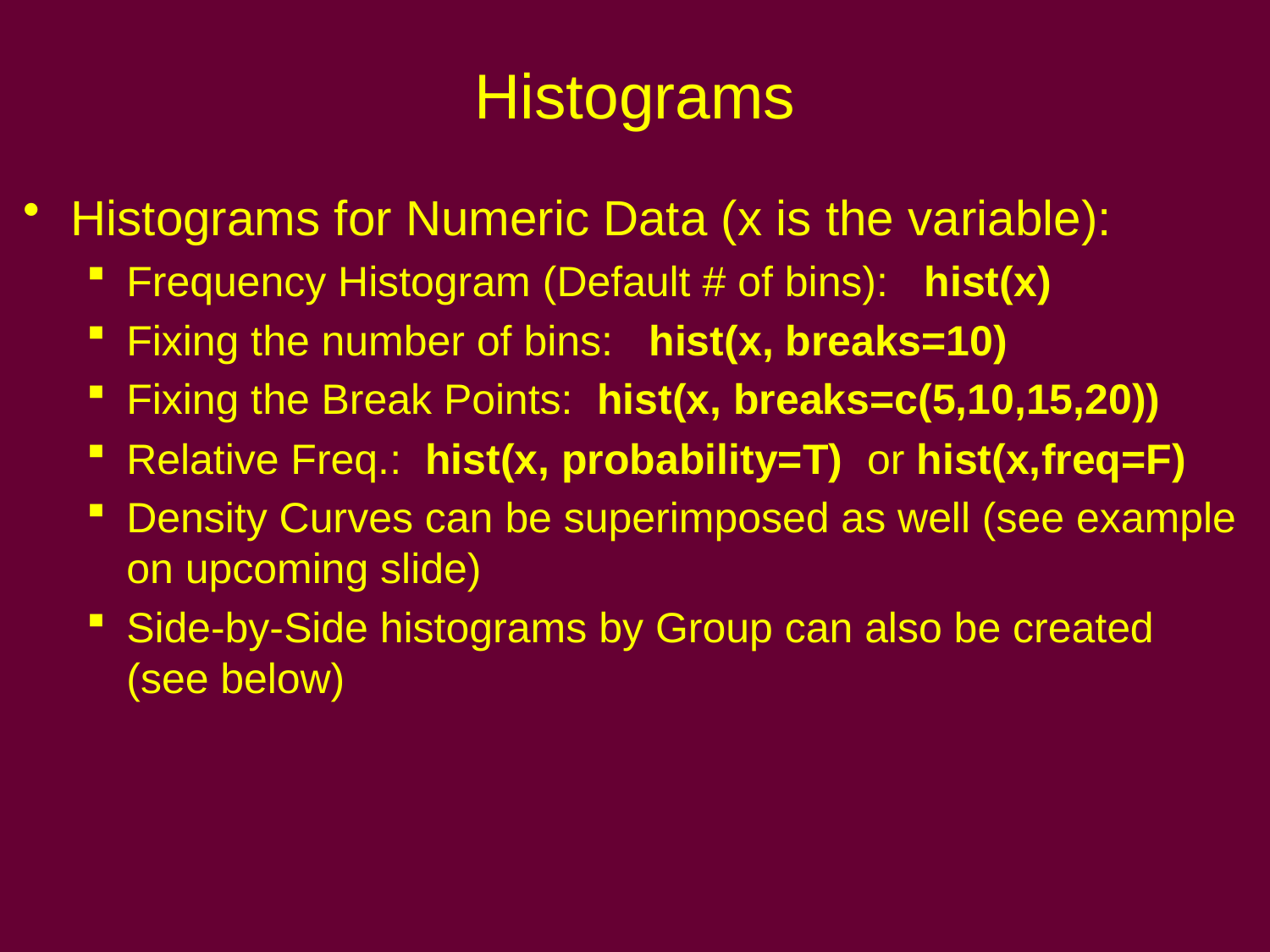

# Histograms
Histograms for Numeric Data (x is the variable):
Frequency Histogram (Default # of bins):   hist(x)
Fixing the number of bins:   hist(x, breaks=10)
Fixing the Break Points:  hist(x, breaks=c(5,10,15,20))
Relative Freq.:  hist(x, probability=T)  or hist(x,freq=F)
Density Curves can be superimposed as well (see example on upcoming slide)
Side-by-Side histograms by Group can also be created (see below)